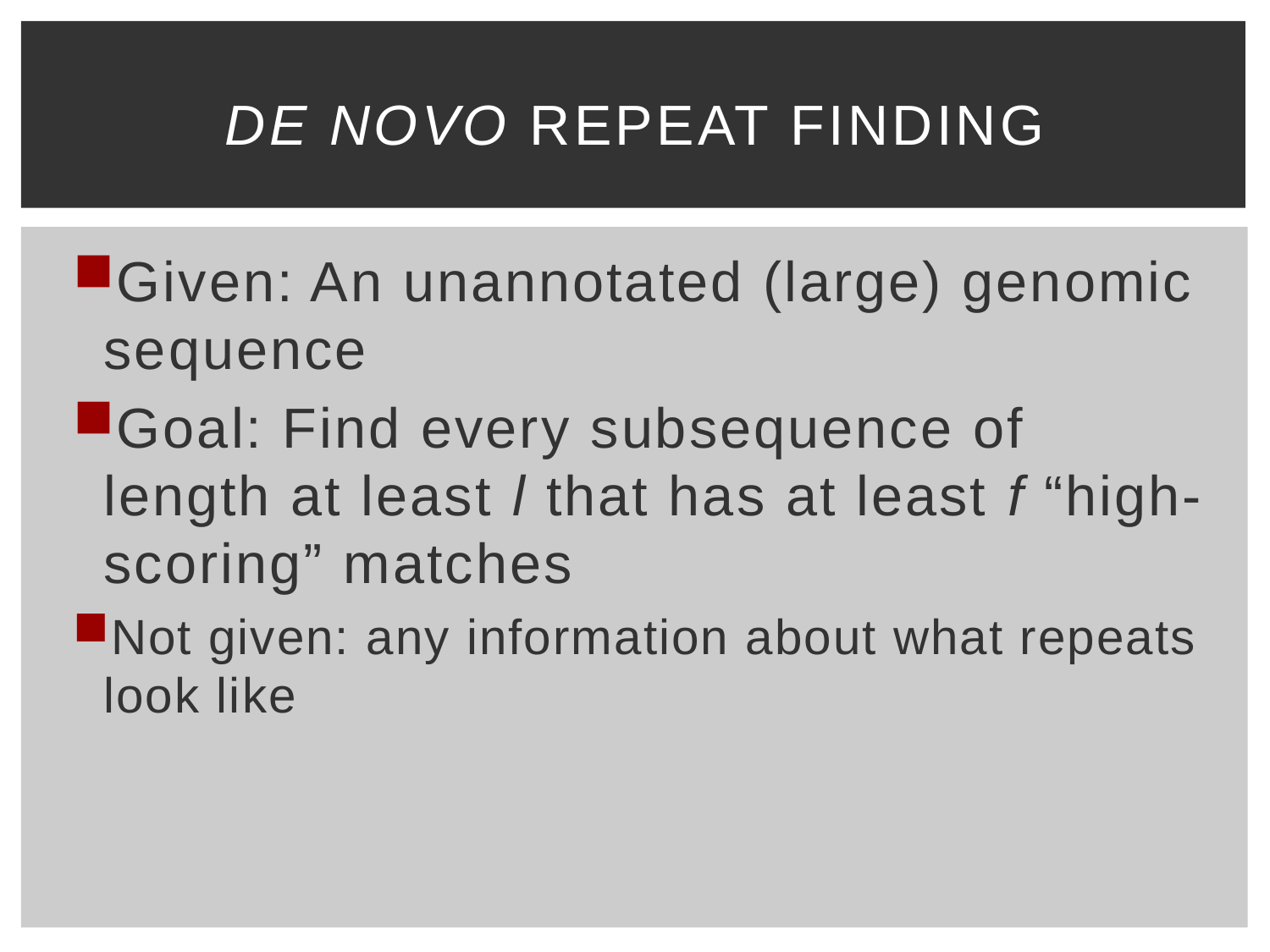

# De Novo Repeat Finding
Given: An unannotated (large) genomic sequence
Goal: Find every subsequence of length at least l that has at least f “high-scoring” matches
Not given: any information about what repeats look like